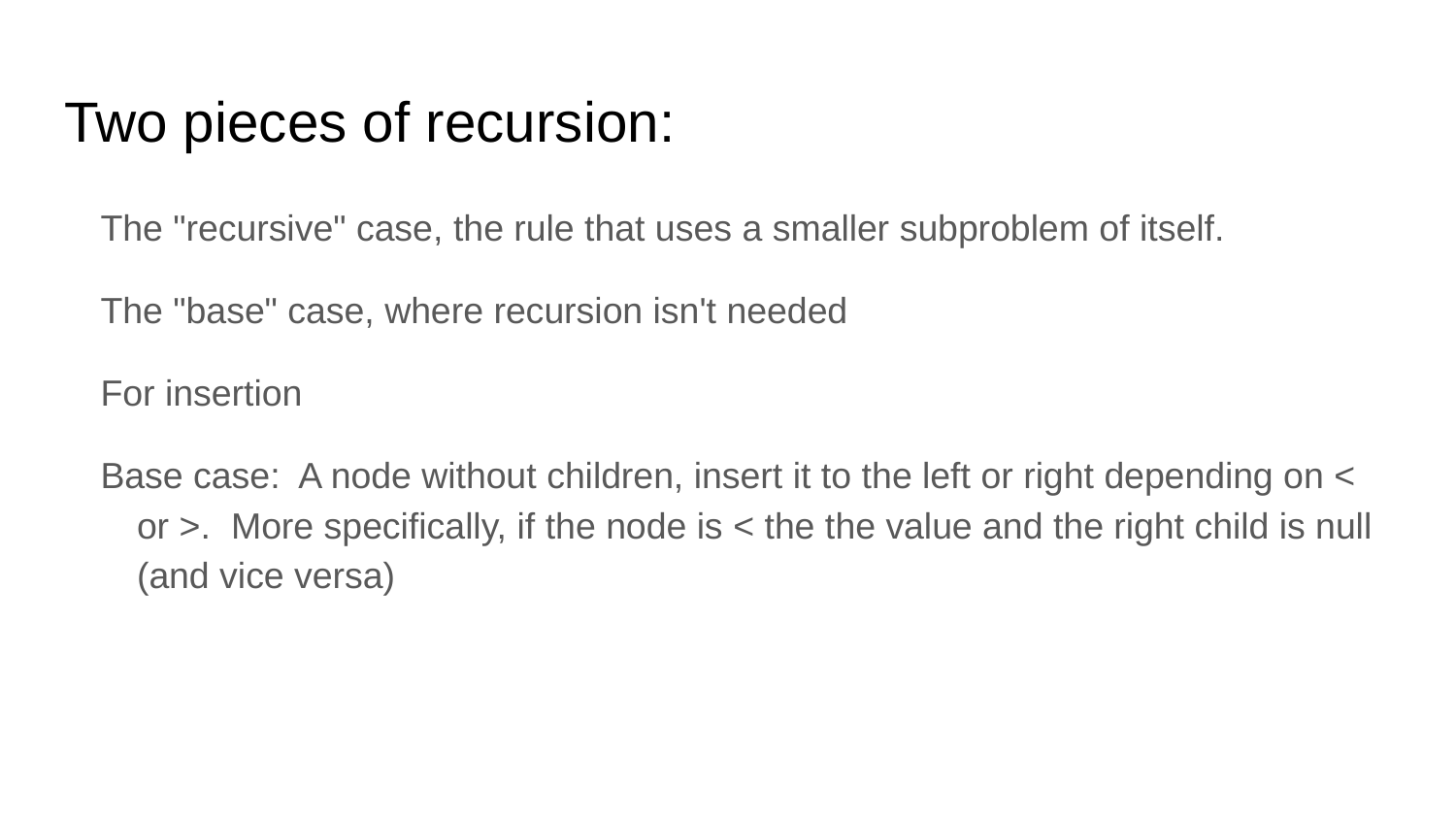

# Two pieces of recursion:
The "recursive" case, the rule that uses a smaller subproblem of itself.
The "base" case, where recursion isn't needed
For insertion
Base case:  A node without children, insert it to the left or right depending on < or >.  More specifically, if the node is < the the value and the right child is null (and vice versa)